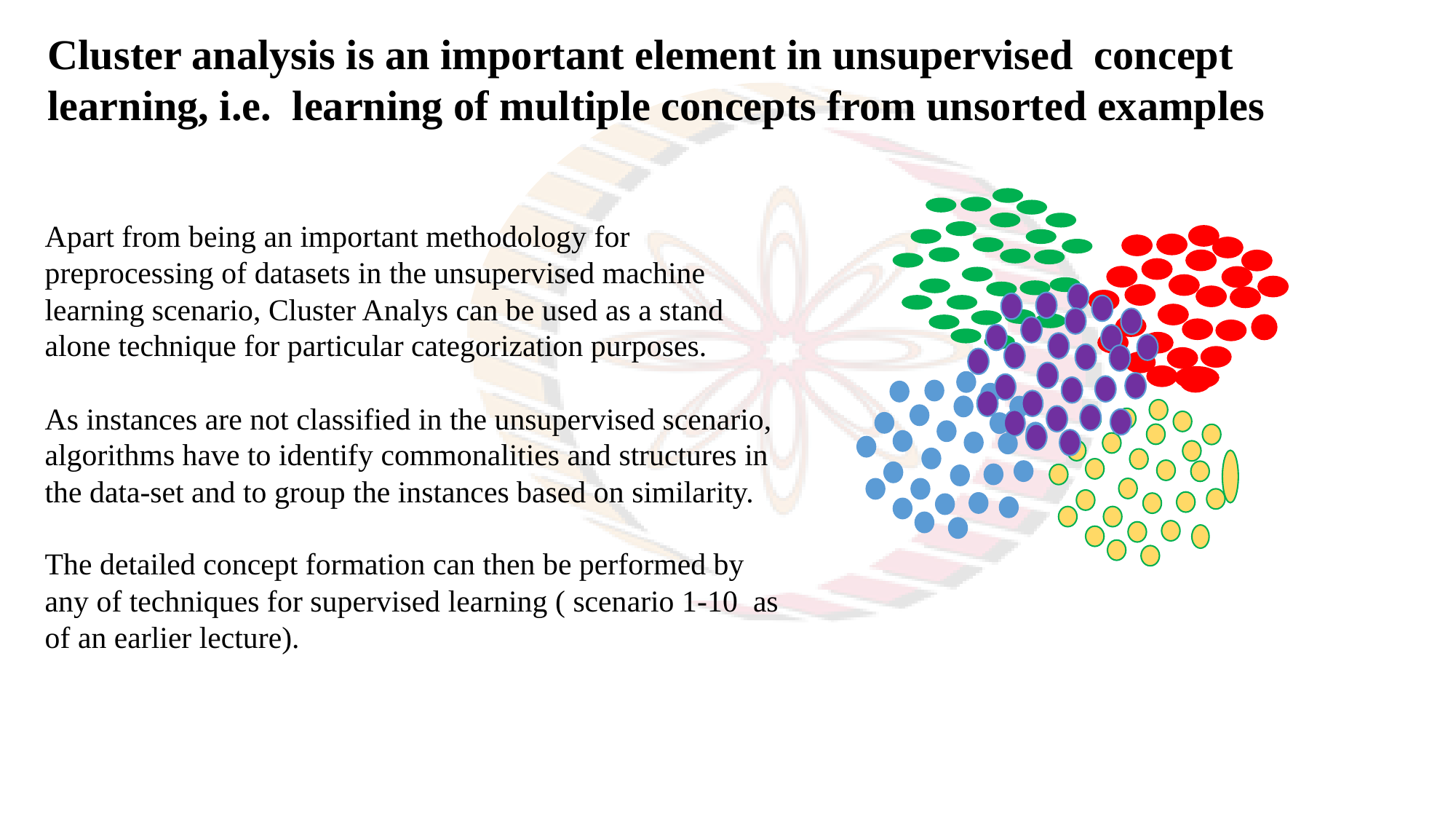

Cluster analysis is an important element in unsupervised  concept learning, i.e.  learning of multiple concepts from unsorted examples

Apart from being an important methodology for preprocessing of datasets in the unsupervised machine learning scenario, Cluster Analys can be used as a stand alone technique for particular categorization purposes.

As instances are not classified in the unsupervised scenario, algorithms have to identify commonalities and structures in the data-set and to group the instances based on similarity.

The detailed concept formation can then be performed by any of techniques for supervised learning ( scenario 1-10  as of an earlier lecture).